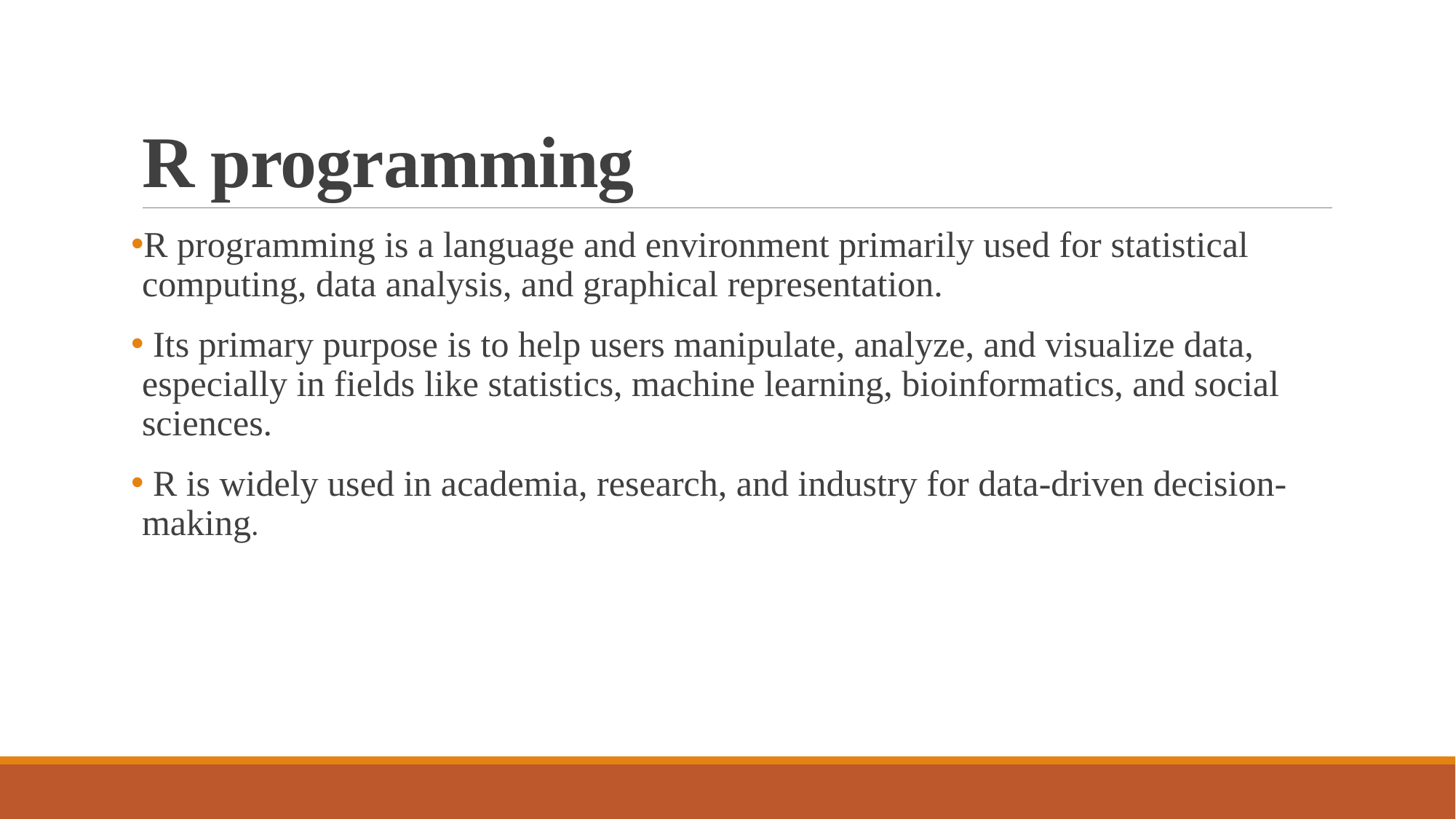

# R programming
R programming is a language and environment primarily used for statistical computing, data analysis, and graphical representation.
 Its primary purpose is to help users manipulate, analyze, and visualize data, especially in fields like statistics, machine learning, bioinformatics, and social sciences.
 R is widely used in academia, research, and industry for data-driven decision-making.